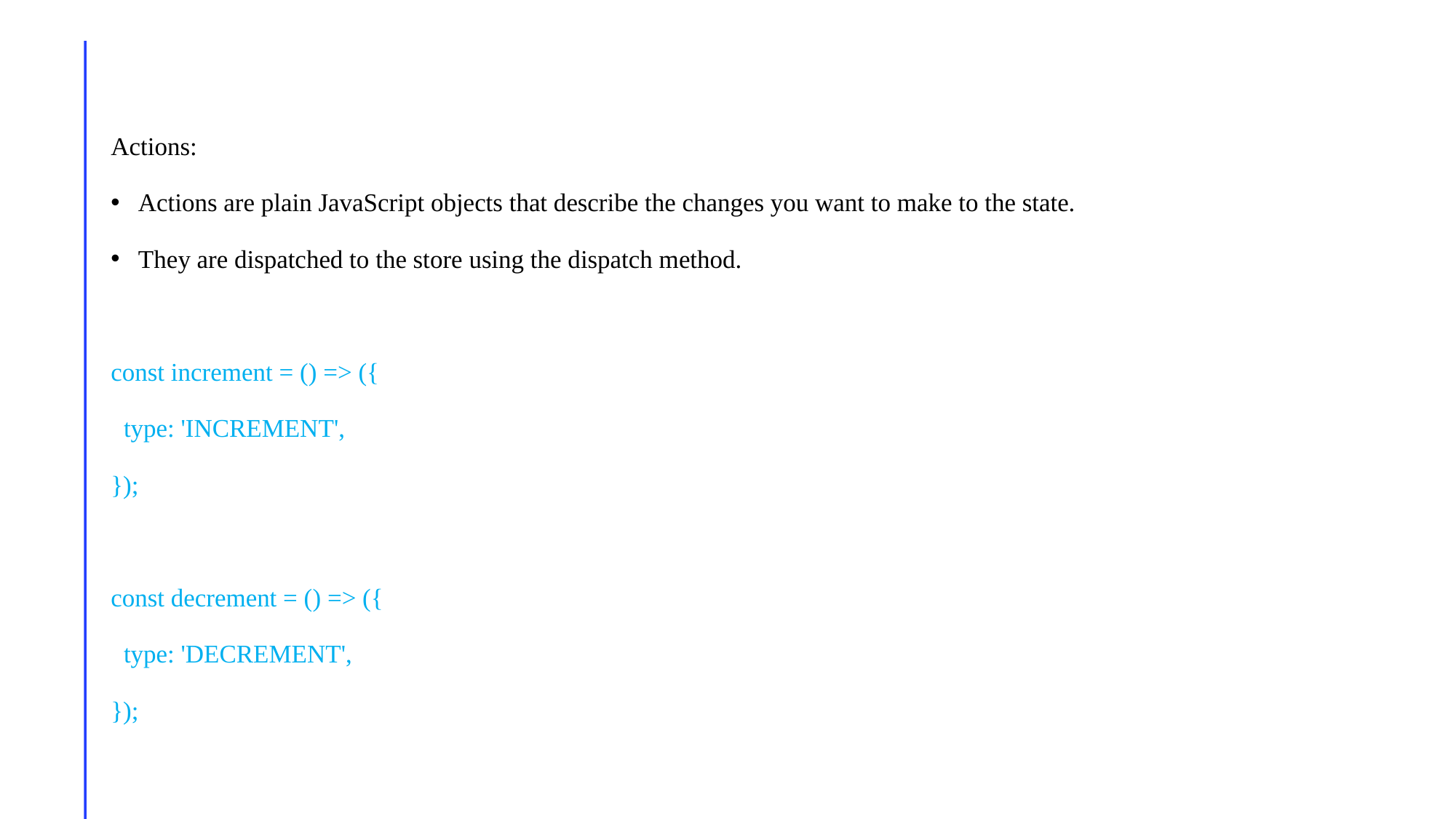

Actions:
Actions are plain JavaScript objects that describe the changes you want to make to the state.
They are dispatched to the store using the dispatch method.

const increment = () => ({
  type: 'INCREMENT',
});

const decrement = () => ({
  type: 'DECREMENT',
});